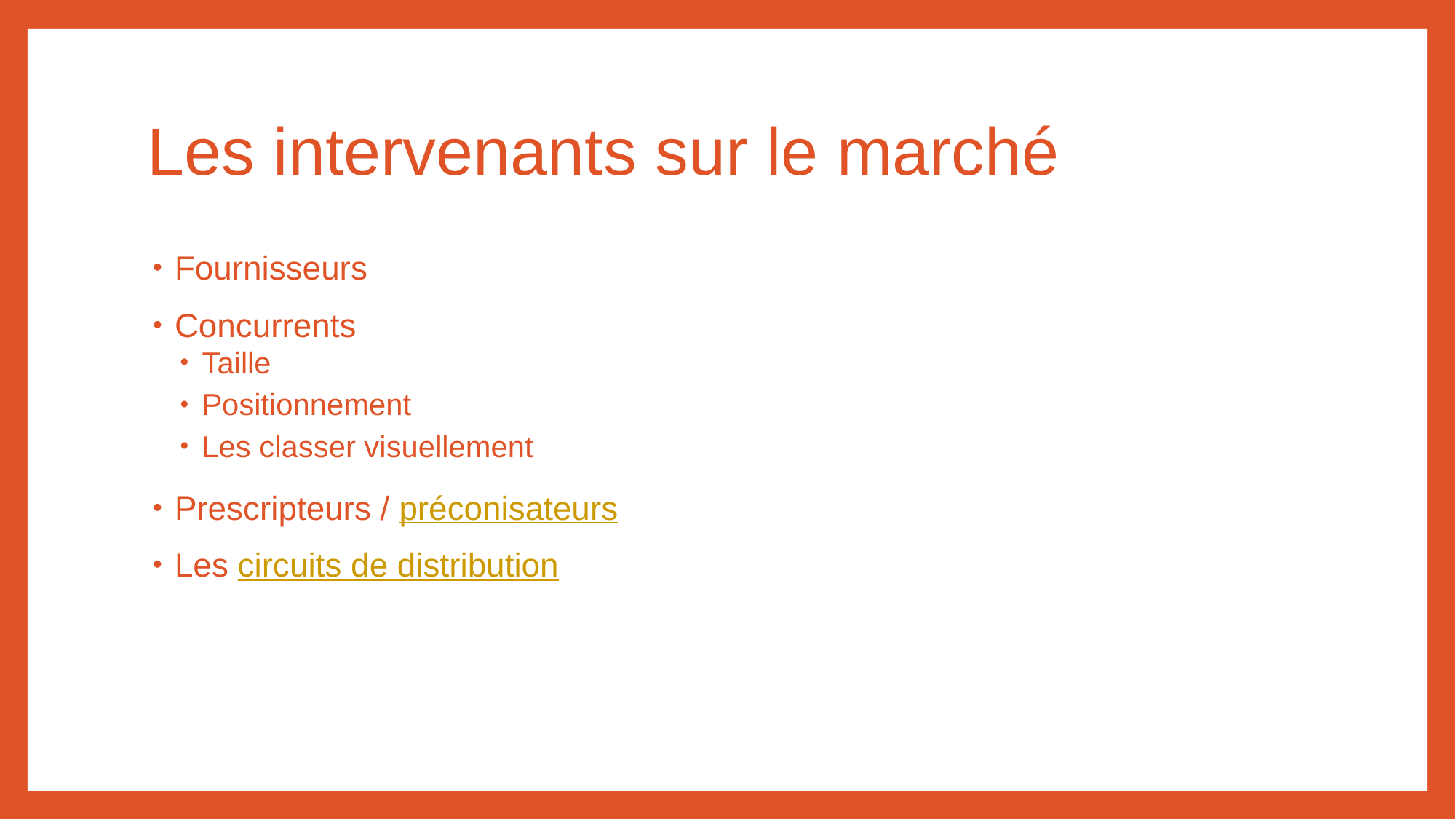

# Les intervenants sur le marché
Fournisseurs
Concurrents
Taille
Positionnement
Les classer visuellement
Prescripteurs / préconisateurs
Les circuits de distribution